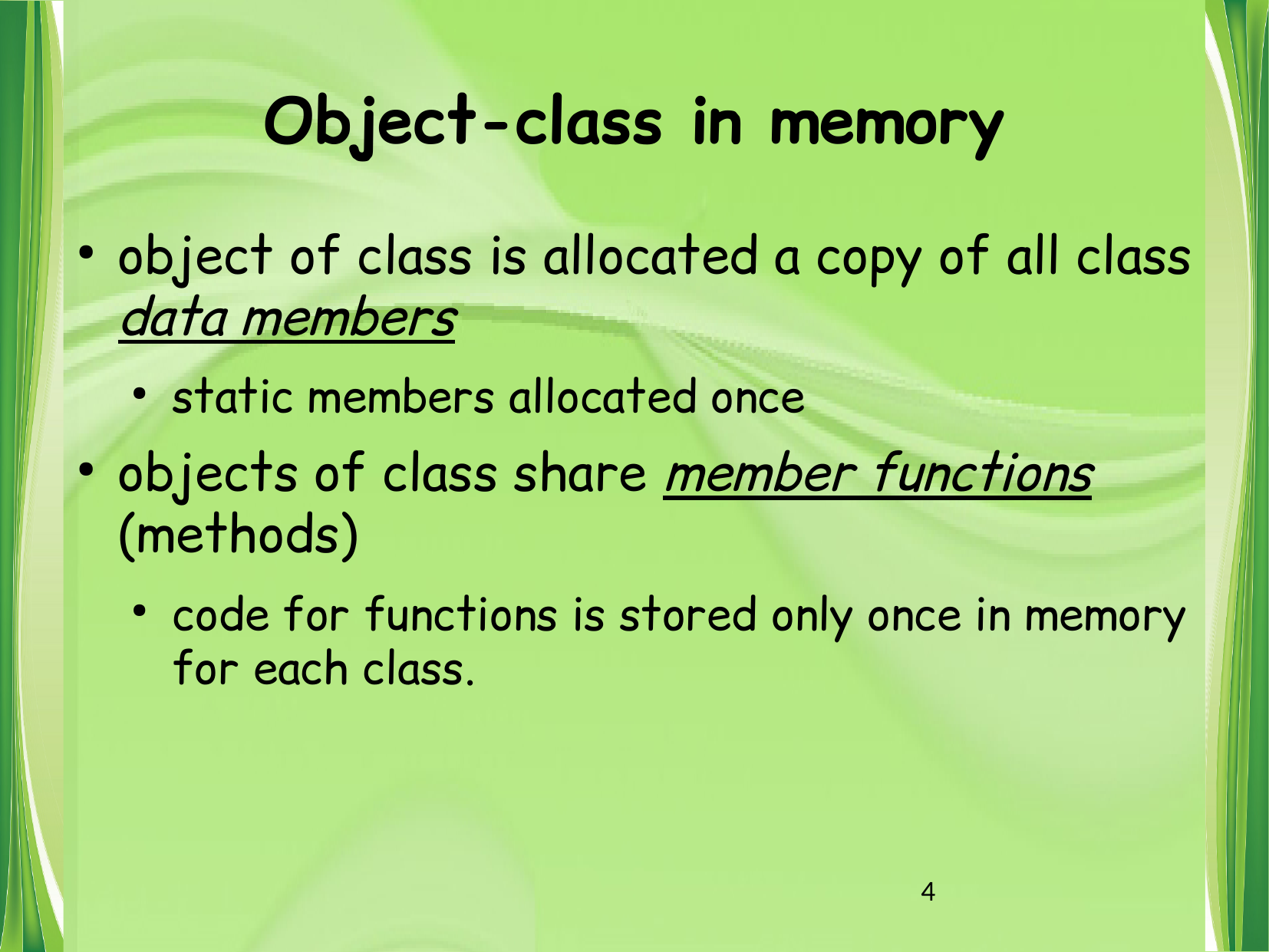

# Object-class in memory
object of class is allocated a copy of all class data members
static members allocated once
objects of class share member functions (methods)
code for functions is stored only once in memory for each class.

4